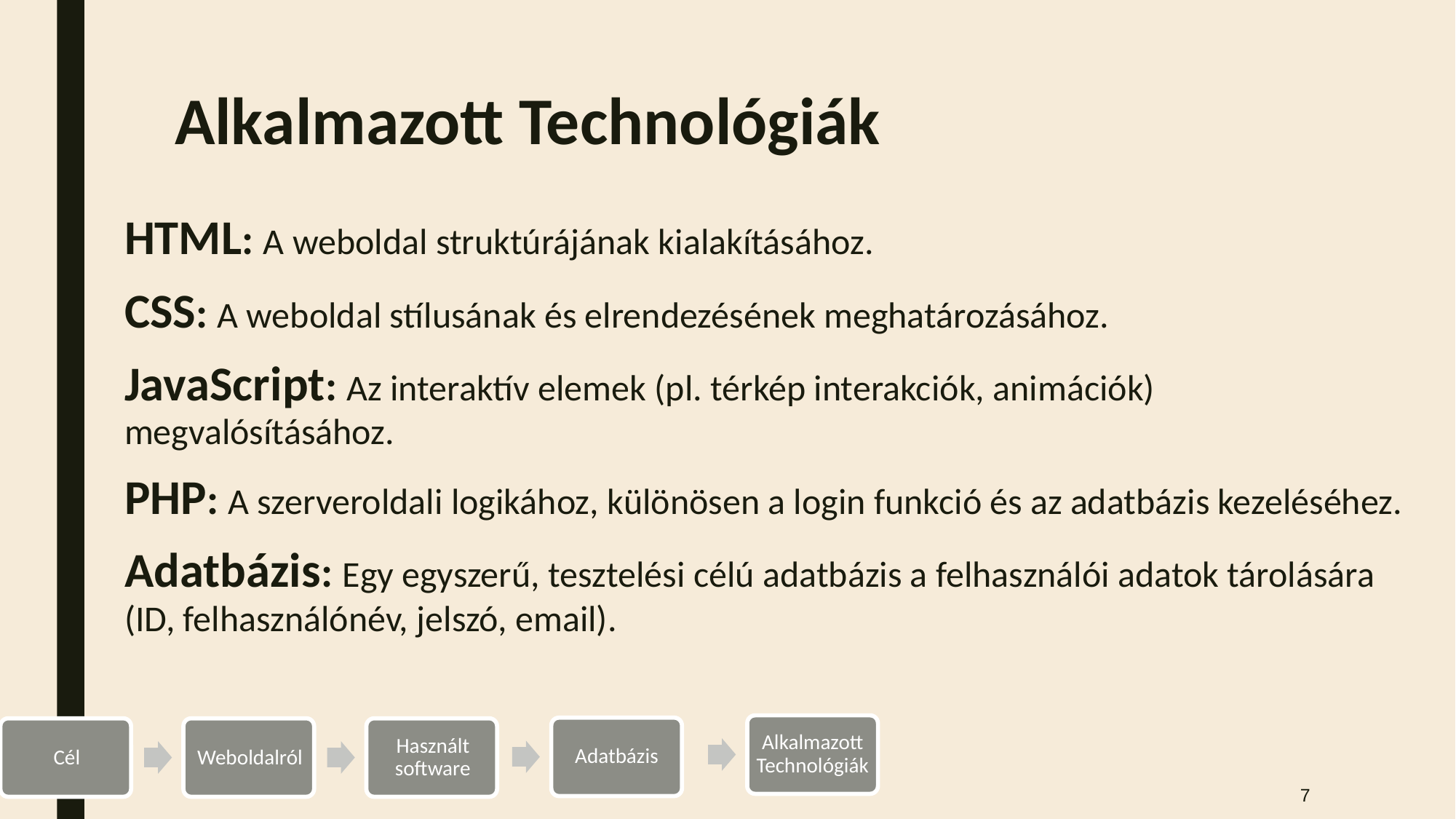

# Alkalmazott Technológiák
HTML: A weboldal struktúrájának kialakításához.
CSS: A weboldal stílusának és elrendezésének meghatározásához.
JavaScript: Az interaktív elemek (pl. térkép interakciók, animációk) megvalósításához.
PHP: A szerveroldali logikához, különösen a login funkció és az adatbázis kezeléséhez.
Adatbázis: Egy egyszerű, tesztelési célú adatbázis a felhasználói adatok tárolására (ID, felhasználónév, jelszó, email).

Cél

Weboldalról

Használt software

Alkalmazott Technológiák

Adatbázis

7